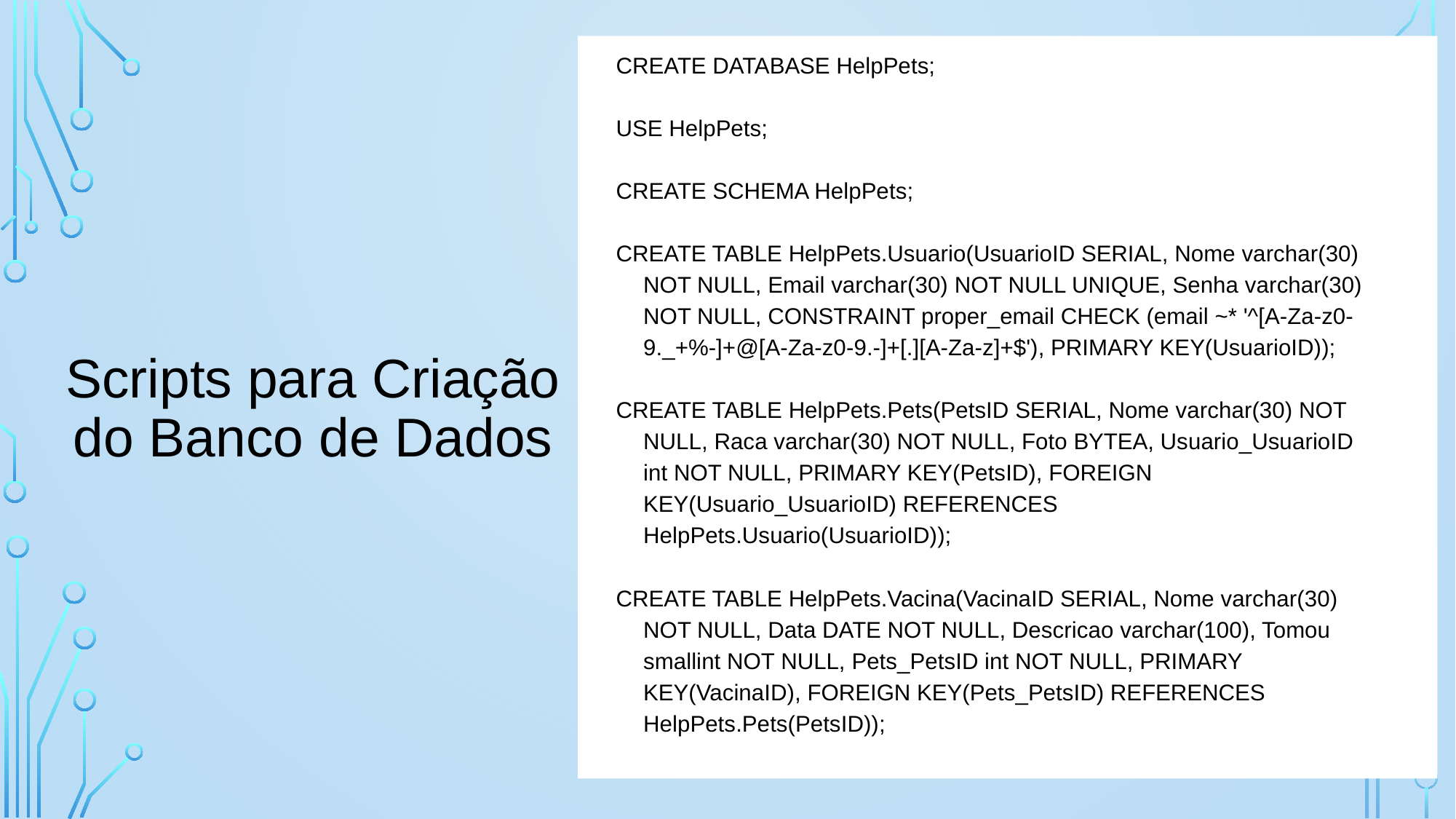

CREATE DATABASE HelpPets;

USE HelpPets;

CREATE SCHEMA HelpPets;

CREATE TABLE HelpPets.Usuario(UsuarioID SERIAL, Nome varchar(30) NOT NULL, Email varchar(30) NOT NULL UNIQUE, Senha varchar(30) NOT NULL, CONSTRAINT proper_email CHECK (email ~* '^[A-Za-z0-9._+%-]+@[A-Za-z0-9.-]+[.][A-Za-z]+$'), PRIMARY KEY(UsuarioID));

CREATE TABLE HelpPets.Pets(PetsID SERIAL, Nome varchar(30) NOT NULL, Raca varchar(30) NOT NULL, Foto BYTEA, Usuario_UsuarioID int NOT NULL, PRIMARY KEY(PetsID), FOREIGN KEY(Usuario_UsuarioID) REFERENCES HelpPets.Usuario(UsuarioID));

CREATE TABLE HelpPets.Vacina(VacinaID SERIAL, Nome varchar(30) NOT NULL, Data DATE NOT NULL, Descricao varchar(100), Tomou smallint NOT NULL, Pets_PetsID int NOT NULL, PRIMARY KEY(VacinaID), FOREIGN KEY(Pets_PetsID) REFERENCES HelpPets.Pets(PetsID));

Scripts para Criação do Banco de Dados